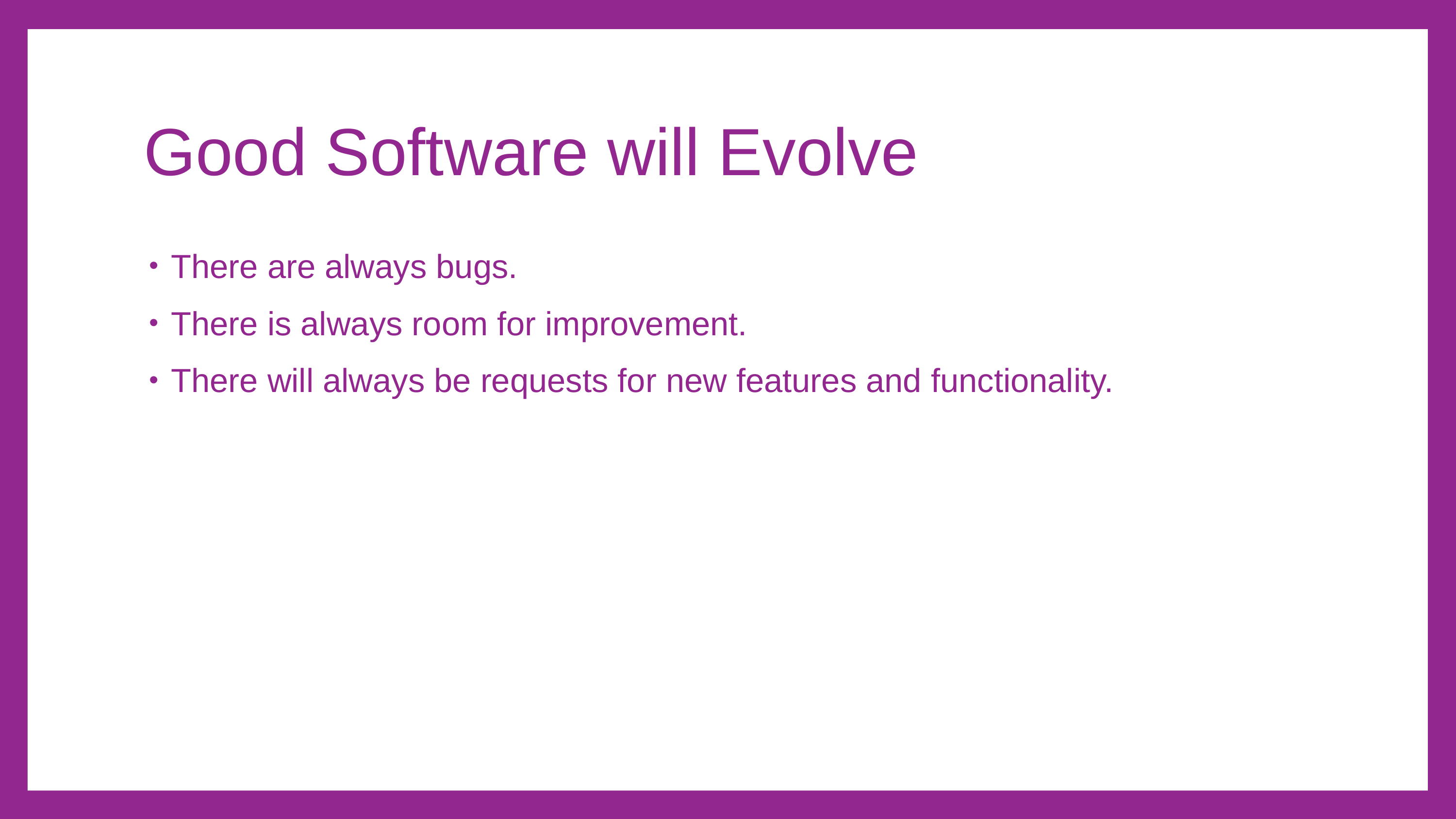

# Good Software will Evolve
There are always bugs.
There is always room for improvement.
There will always be requests for new features and functionality.